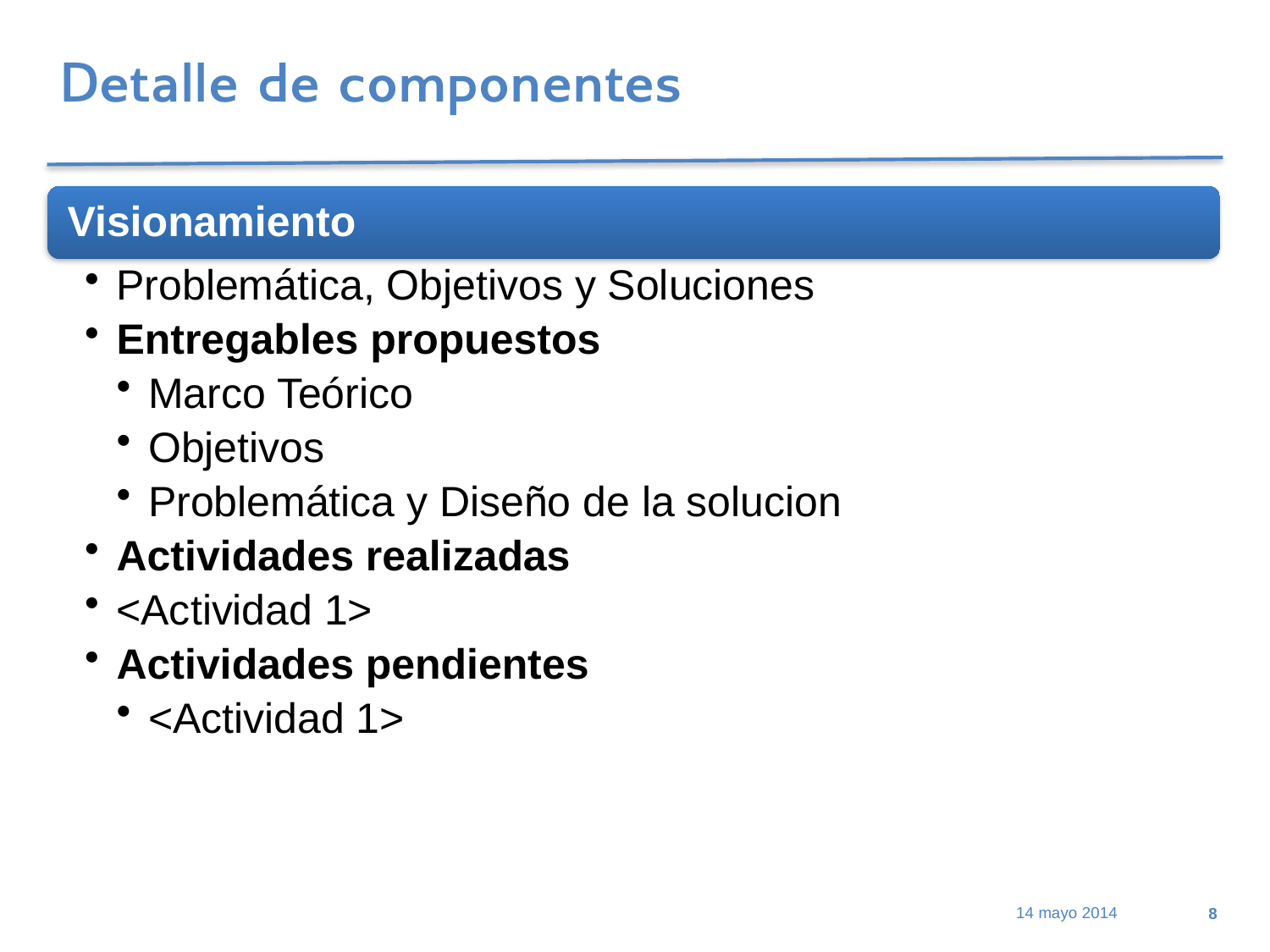

# Detalle de componentes
Visionamiento
Problemática, Objetivos y Soluciones
Entregables propuestos
Marco Teórico
Objetivos
Problemática y Diseño de la solucion
Actividades realizadas
<Actividad 1>
Actividades pendientes
<Actividad 1>
8